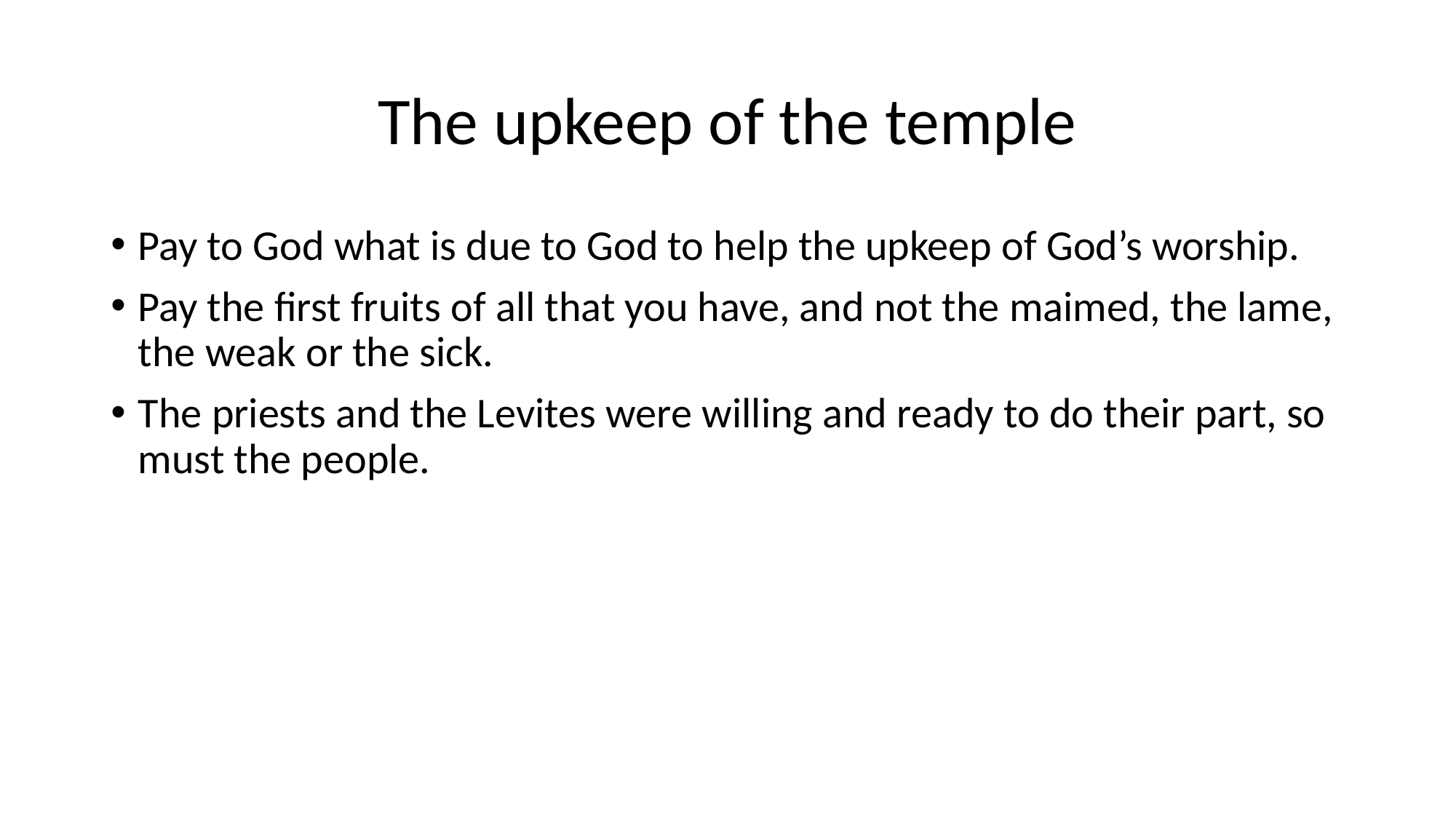

# The upkeep of the temple
Pay to God what is due to God to help the upkeep of God’s worship.
Pay the first fruits of all that you have, and not the maimed, the lame, the weak or the sick.
The priests and the Levites were willing and ready to do their part, so must the people.